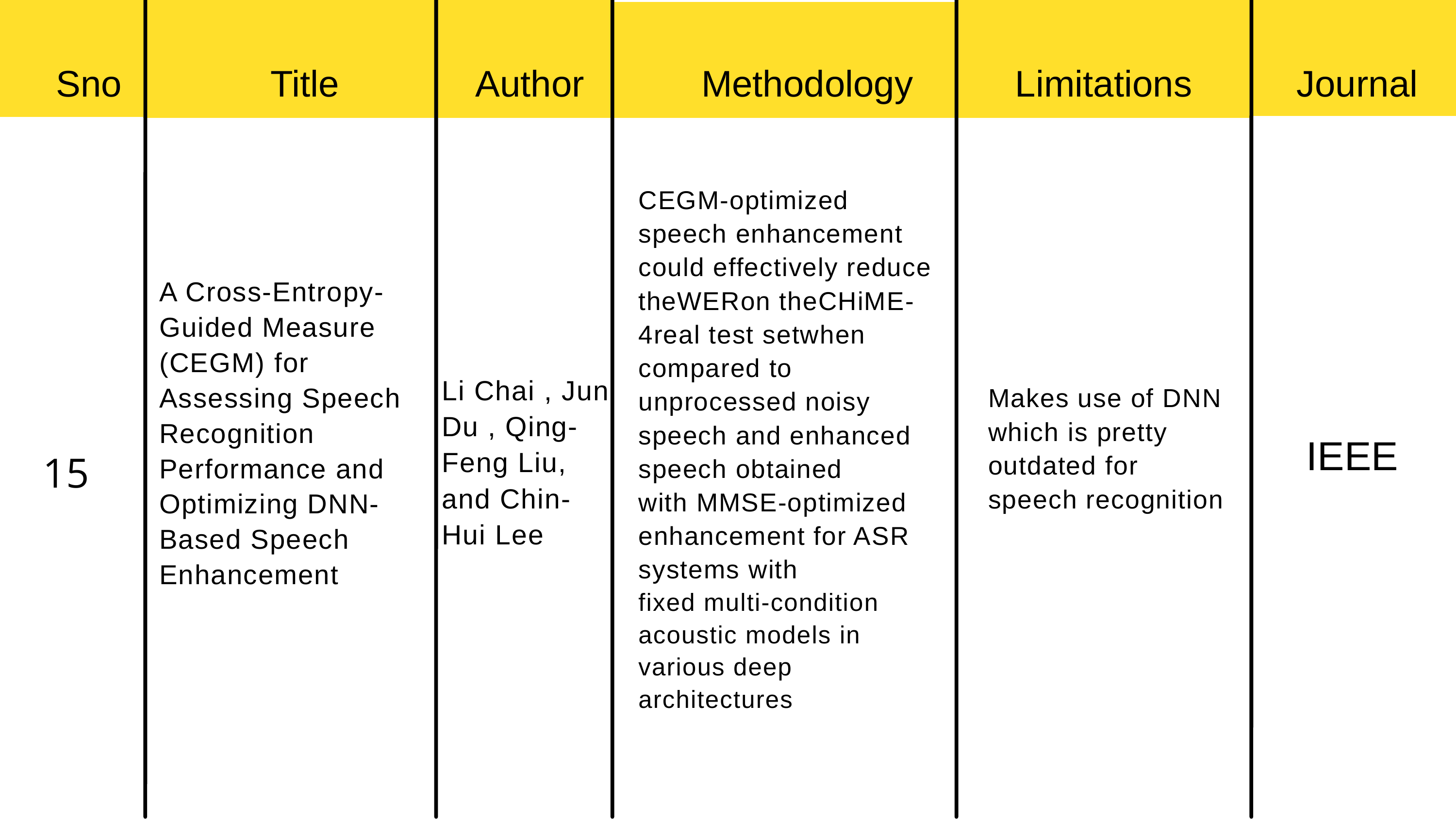

Sno
Title
Author
Methodology
Limitations
Journal

CEGM-optimized speech enhancement
could effectively reduce theWERon theCHiME-4real test setwhen
compared to unprocessed noisy speech and enhanced speech obtained
with MMSE-optimized enhancement for ASR systems with
fixed multi-condition acoustic models in various deep architectures

A Cross-Entropy-Guided Measure (CEGM) for
Assessing Speech Recognition Performance and
Optimizing DNN-Based Speech Enhancement

Li Chai , Jun Du , Qing-Feng Liu, and Chin-Hui Lee

Makes use of DNN which is pretty outdated for speech recognition

IEEE
15